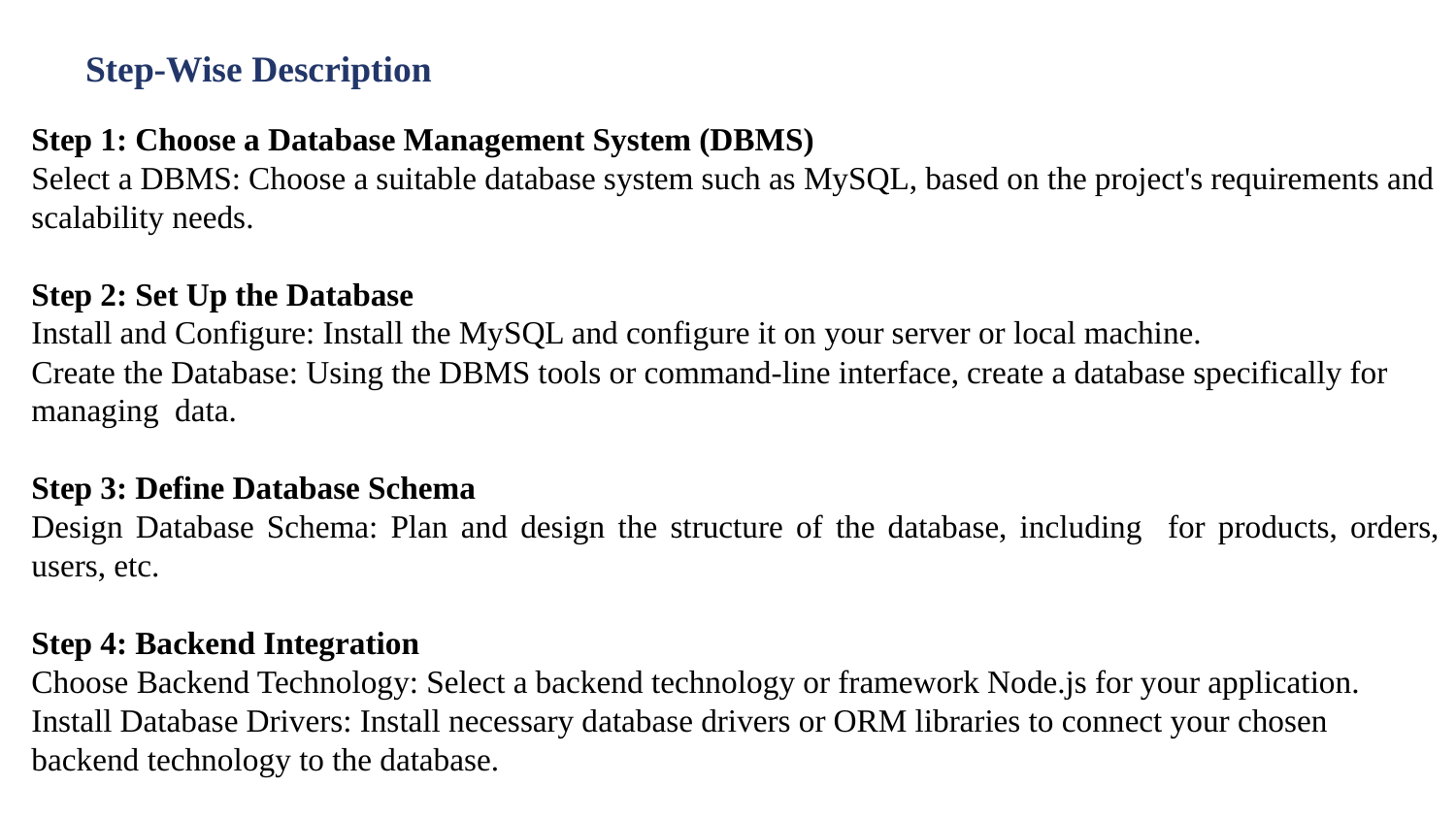

Step-Wise Description
Step 1: Choose a Database Management System (DBMS)
Select a DBMS: Choose a suitable database system such as MySQL, based on the project's requirements and
scalability needs.

Step 2: Set Up the Database
Install and Configure: Install the MySQL and configure it on your server or local machine.
Create the Database: Using the DBMS tools or command-line interface, create a database specifically for
managing  data.

Step 3: Define Database Schema
Design Database Schema: Plan and design the structure of the database, including  for products, orders, users, etc.

Step 4: Backend Integration
Choose Backend Technology: Select a backend technology or framework Node.js for your application.
Install Database Drivers: Install necessary database drivers or ORM libraries to connect your chosen
backend technology to the database.